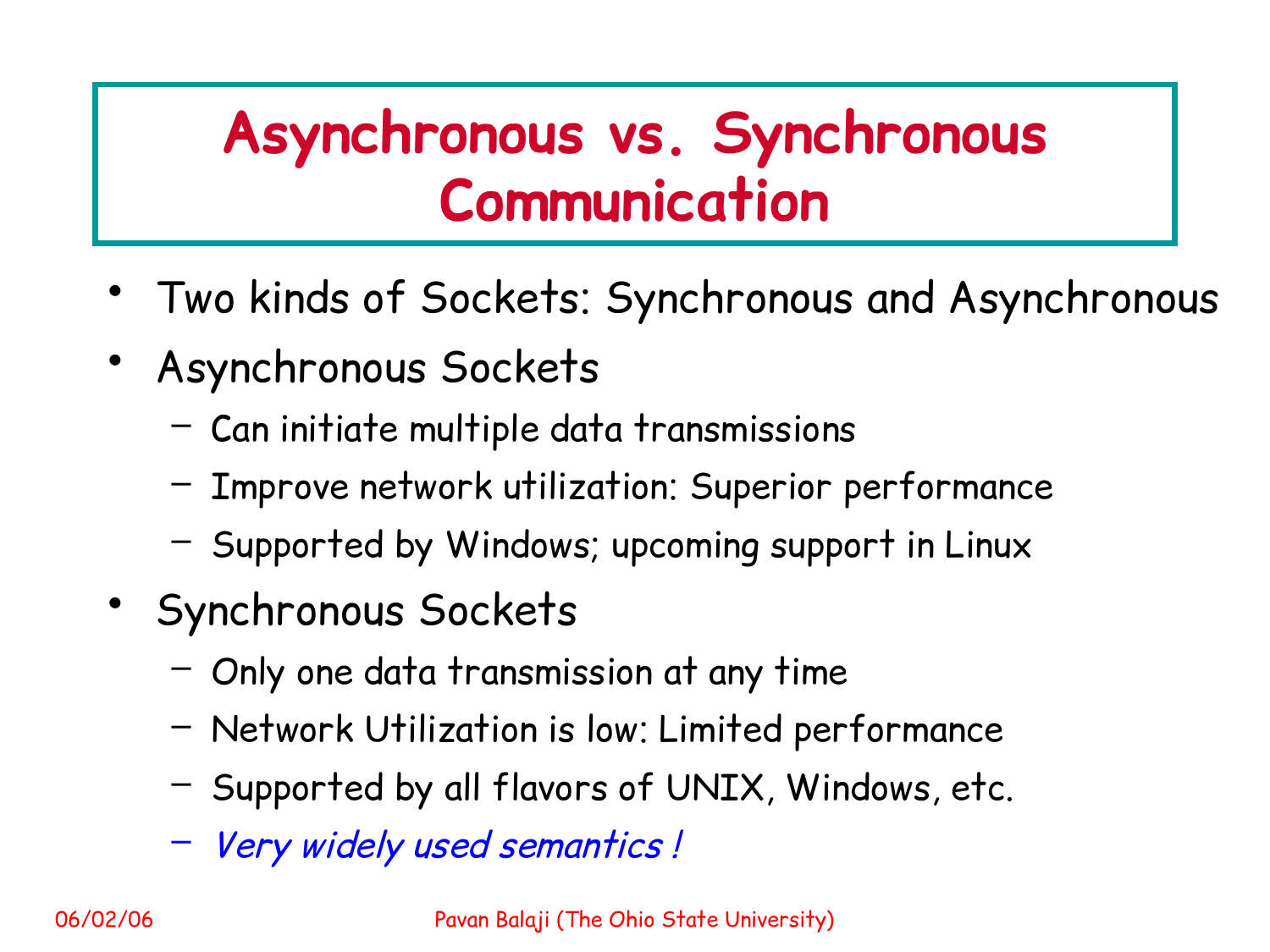

# Asynchronous vs. Synchronous Communication
Two kinds of Sockets: Synchronous and Asynchronous
Asynchronous Sockets
Can initiate multiple data transmissions
Improve network utilization: Superior performance
Supported by Windows; upcoming support in Linux
Synchronous Sockets
Only one data transmission at any time
Network Utilization is low: Limited performance
Supported by all flavors of UNIX, Windows, etc.
Very widely used semantics !
06/02/06
Pavan Balaji (The Ohio State University)